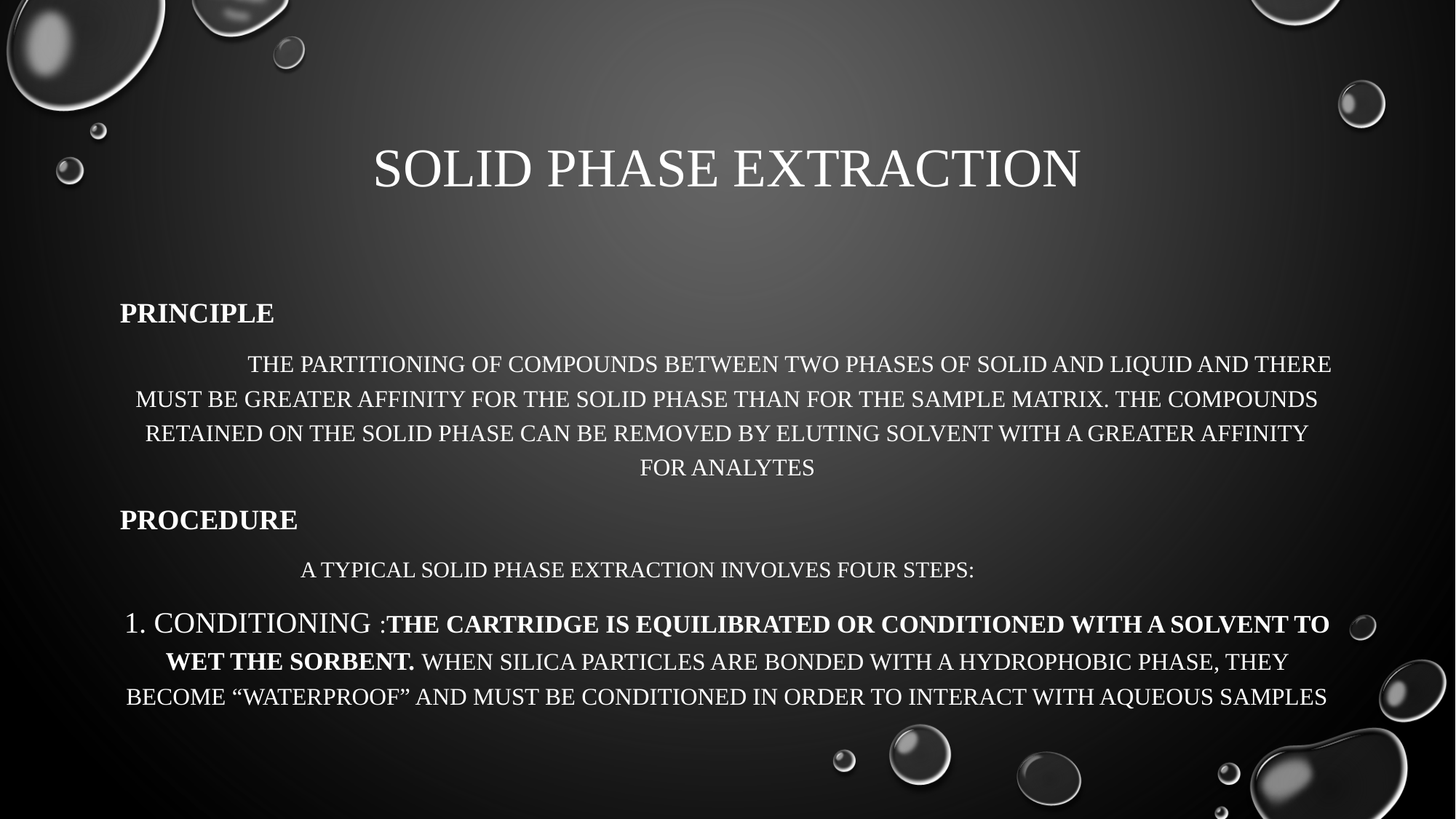

# SOLID PHASE EXTRACTION
PRINCIPLE
                     the partitioning of compounds between two phases of solid and liquid and there must be greater affinity for the solid phase than for the sample matrix. The compounds retained on the solid phase can be removed by eluting solvent with a greater AFFINITY FOR ANALYTES
PROCEDURE
                                A typical solid phase extraction involves four steps:
1. CONDITIONING :The cartridge is equilibrated or conditioned with a solvent to wet the sorbent. When silica particles are bonded with a hydrophobic phase, they become “waterproof” and must be conditioned in order to interact with aqueous samples